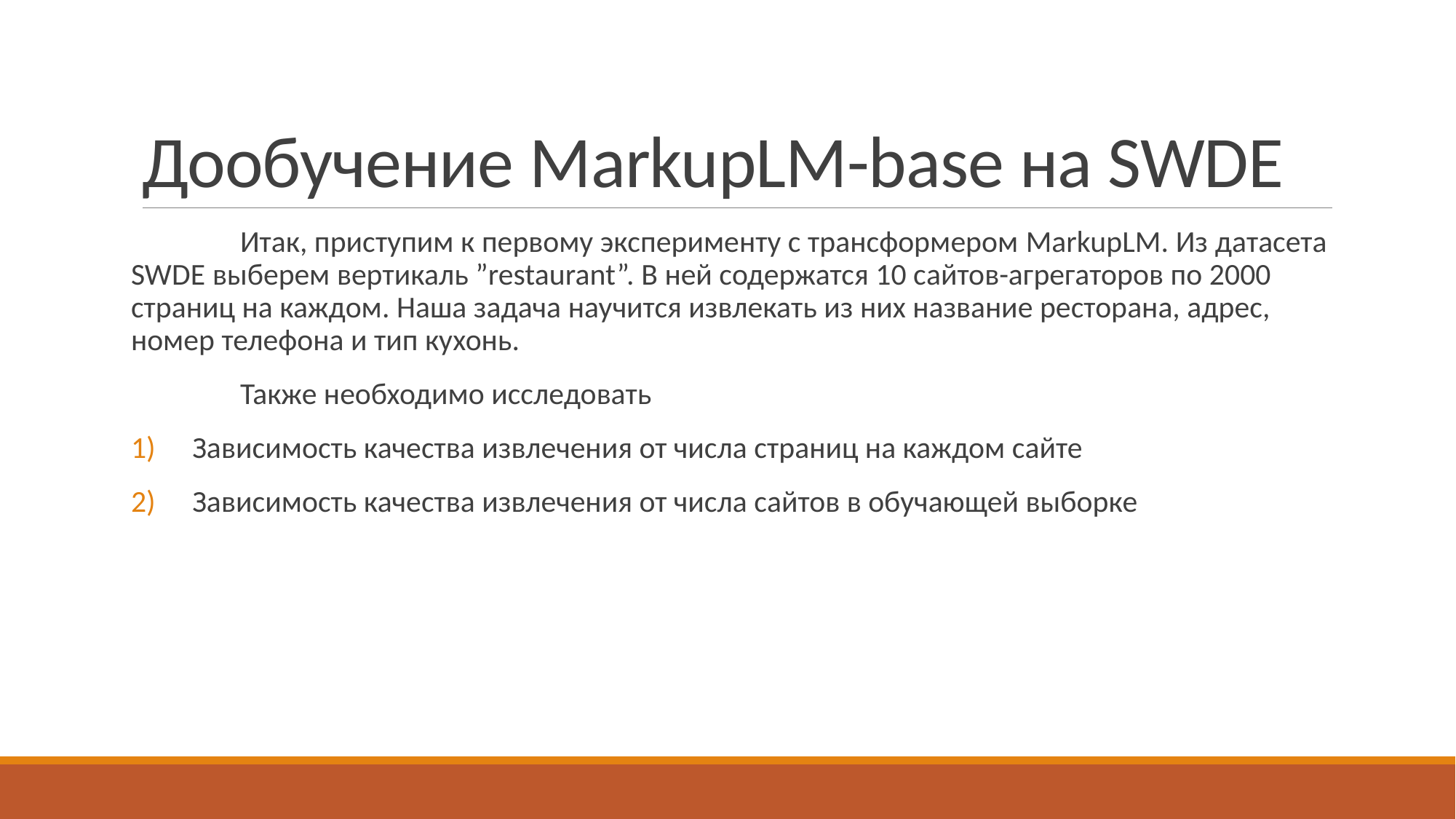

# Дообучение MarkupLM-base на SWDE
	Итак, приступим к первому эксперименту с трансформером MarkupLM. Из датасета SWDE выберем вертикаль ”restaurant”. В ней содержатся 10 сайтов-агрегаторов по 2000 страниц на каждом. Наша задача научится извлекать из них название ресторана, адрес, номер телефона и тип кухонь.
	Также необходимо исследовать
Зависимость качества извлечения от числа страниц на каждом сайте
Зависимость качества извлечения от числа сайтов в обучающей выборке